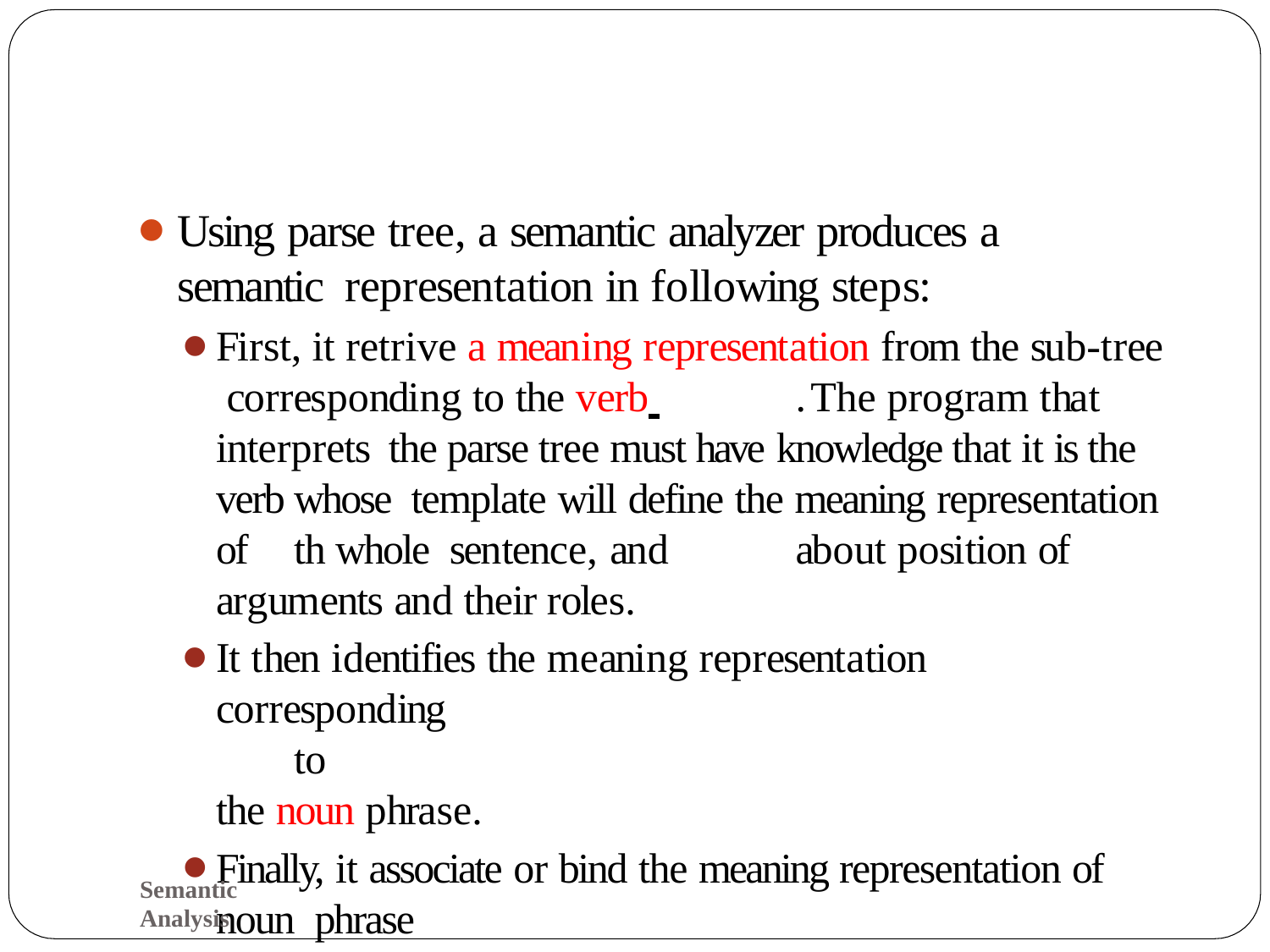

Using parse tree, a semantic analyzer produces a semantic  representation in following steps:
First, it retrive a meaning representation from the sub-tree  corresponding to the verb 	.The program that interprets  the parse tree must have knowledge that it is the verb whose  template will define the meaning representation of	th whole  sentence, and	about position of arguments and their roles.
It then identifies the meaning representation corresponding	to
the noun phrase.
Finally, it associate or bind the meaning representation of noun  phrase
Semantic Analysis